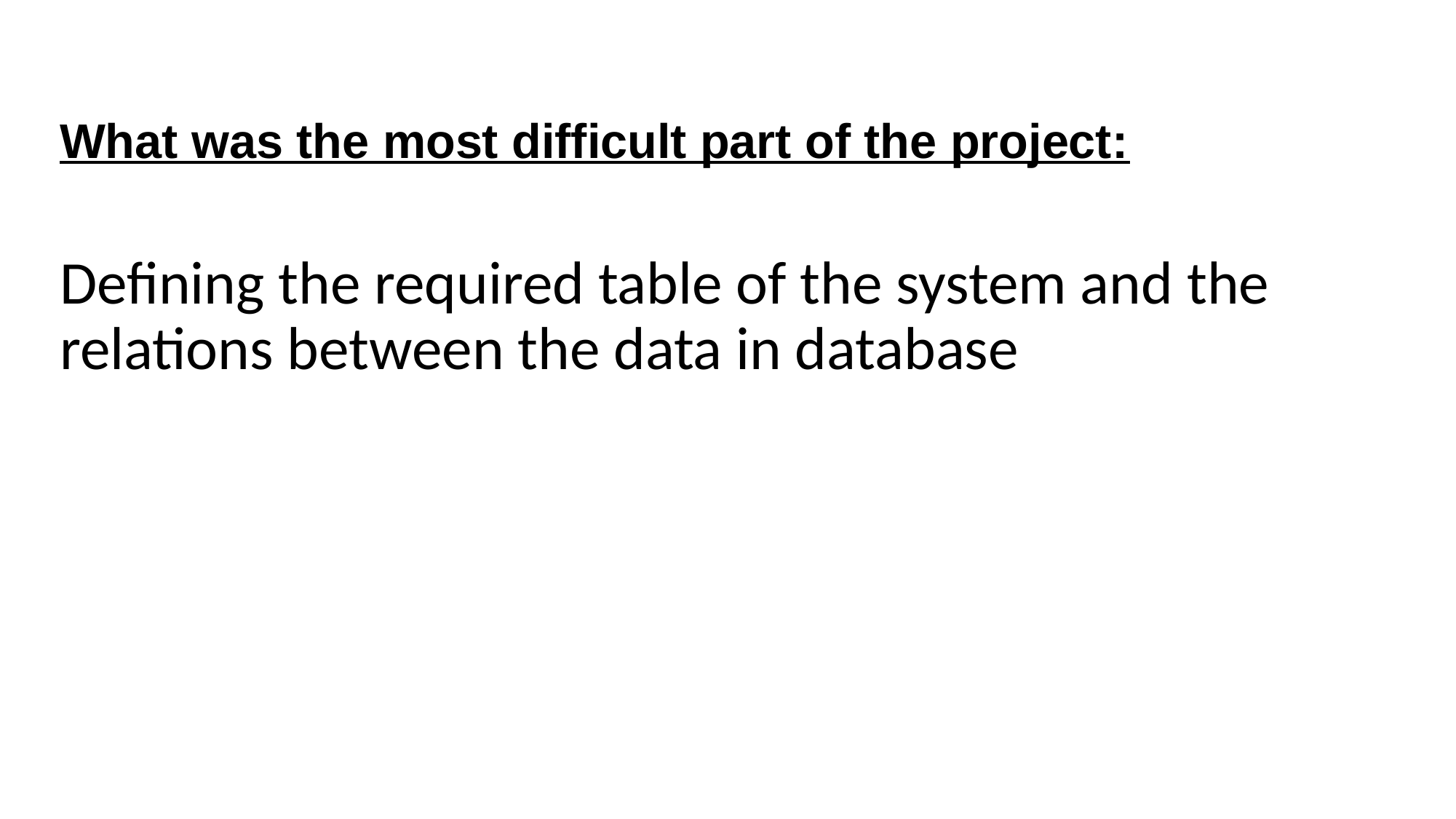

What was the most difficult part of the project:

Defining the required table of the system and the relations between the data in database